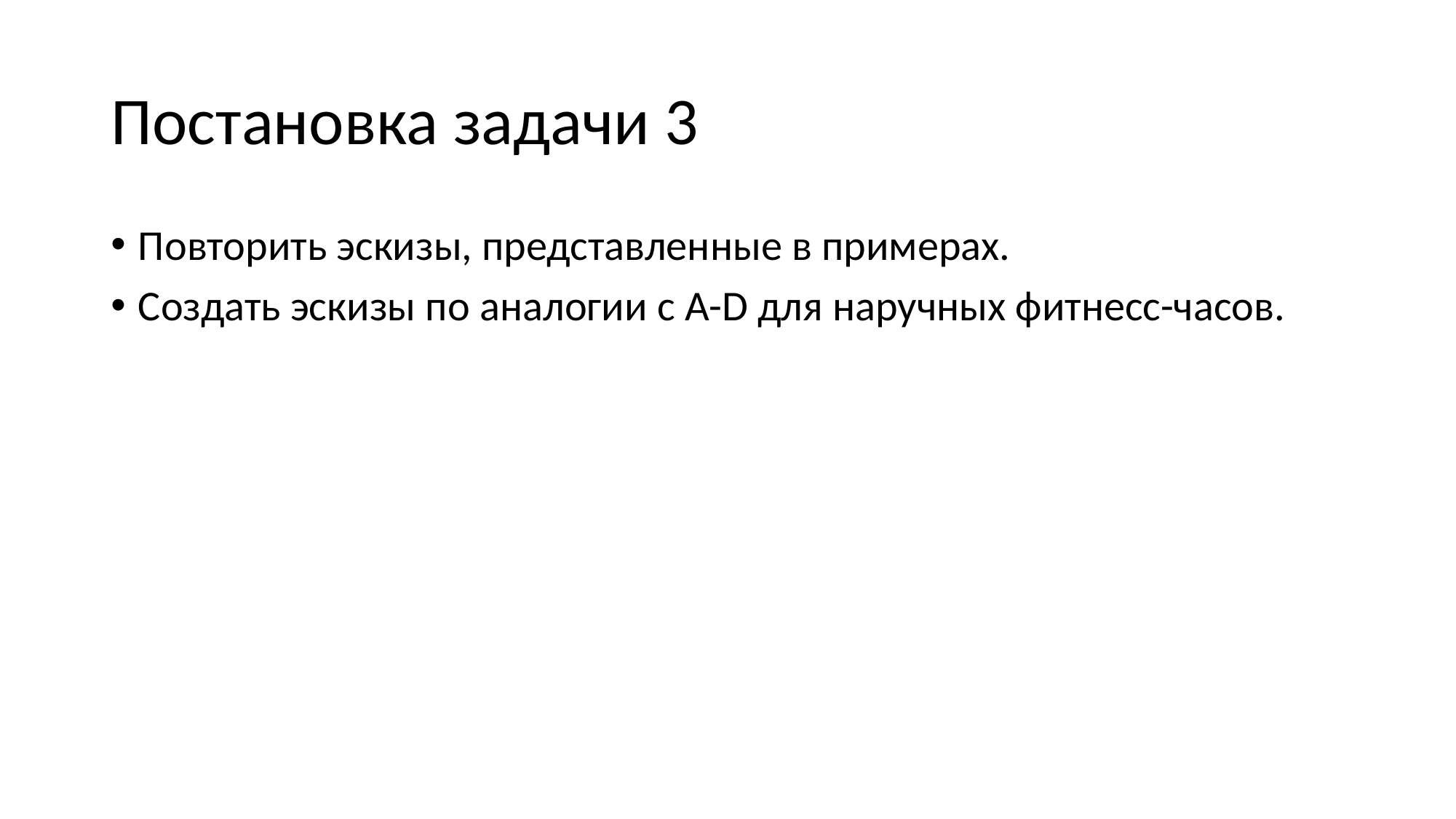

# Постановка задачи 3
Повторить эскизы, представленные в примерах.
Создать эскизы по аналогии с A-D для наручных фитнесс-часов.